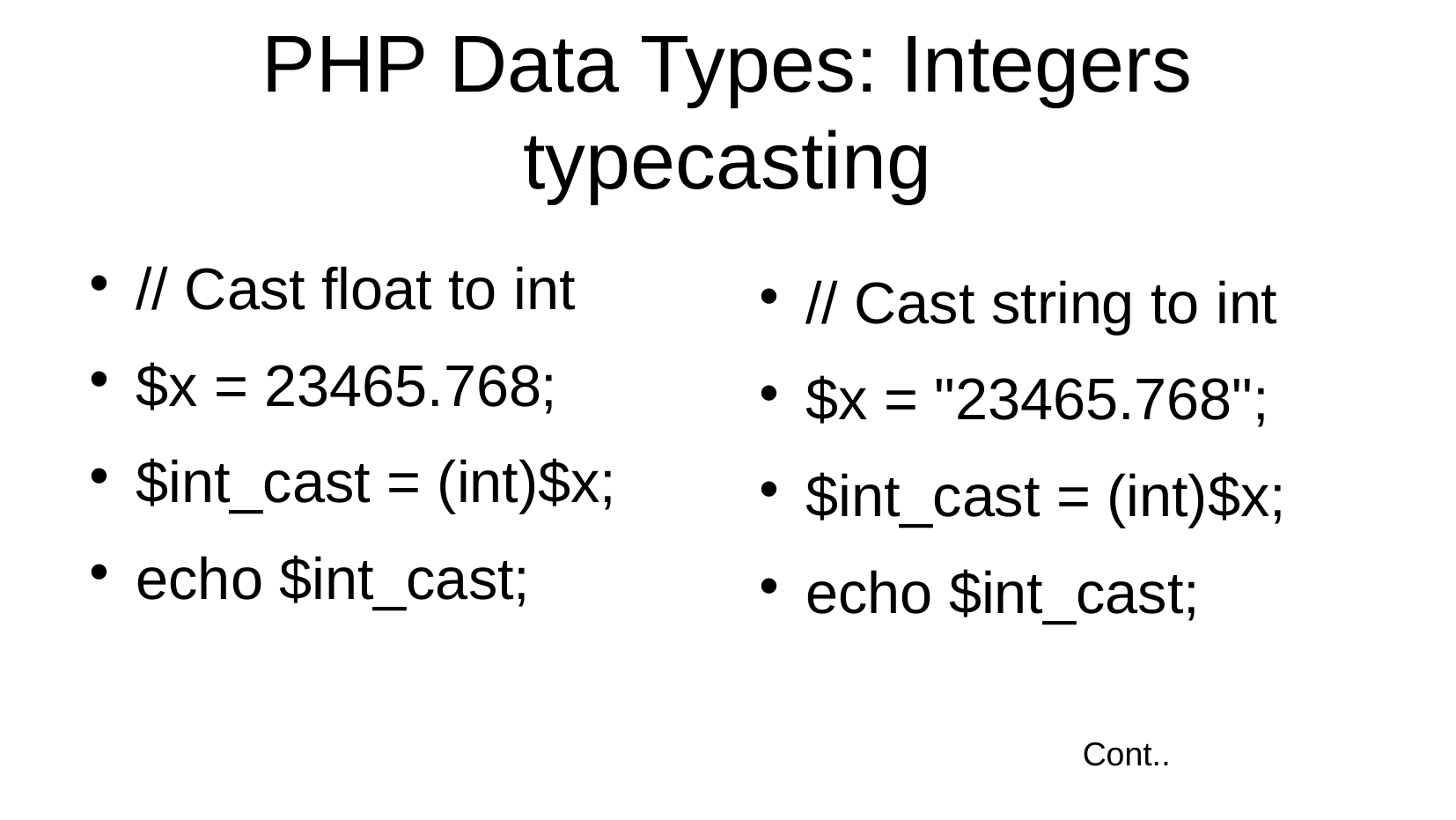

PHP Data Types: Integers typecasting
// Cast float to int
$x = 23465.768;
$int_cast = (int)$x;
echo $int_cast;

// Cast string to int
$x = "23465.768";
$int_cast = (int)$x;
echo $int_cast;
Cont..